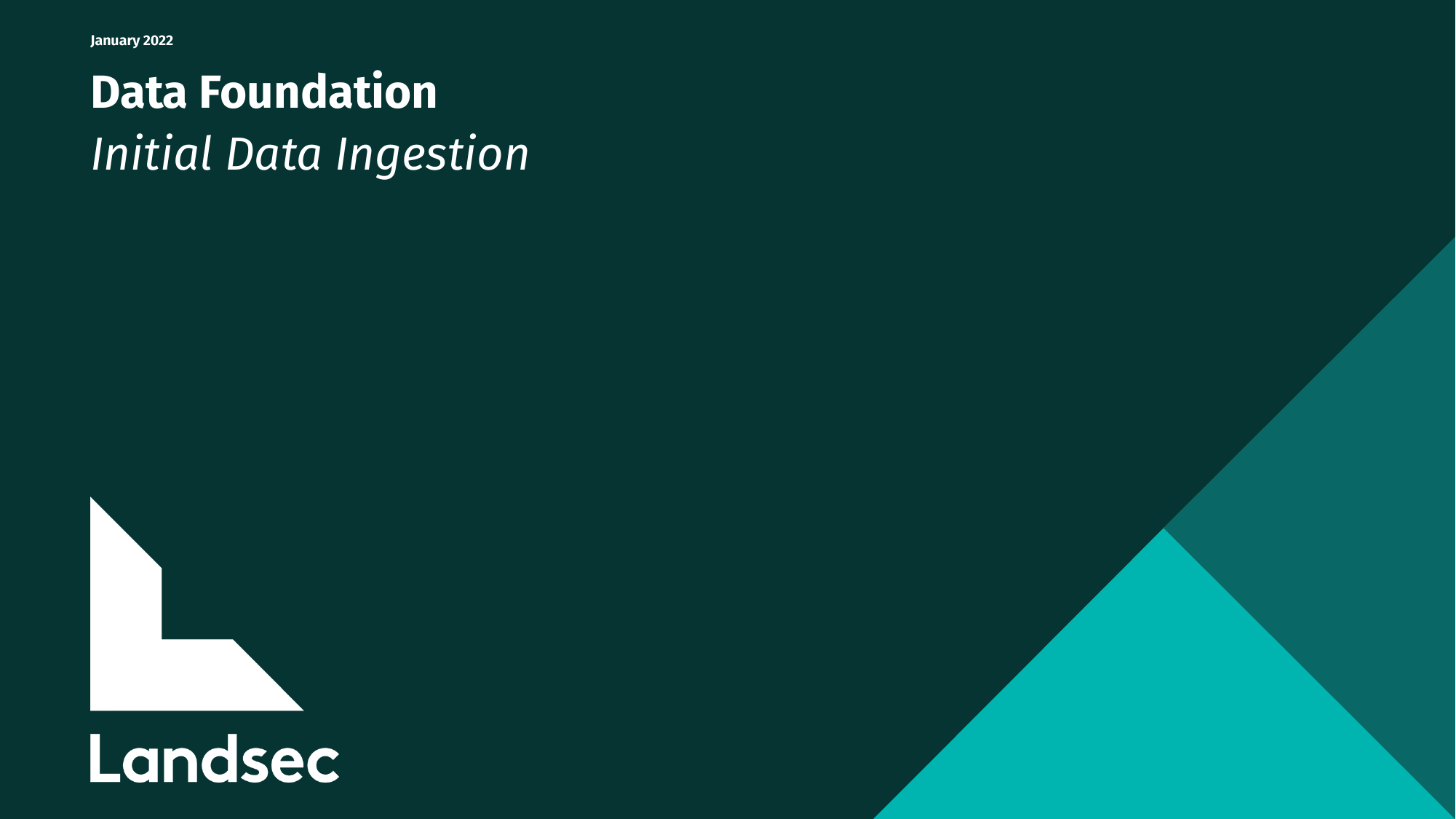

January 2022
Data Foundation
Initial Data Ingestion